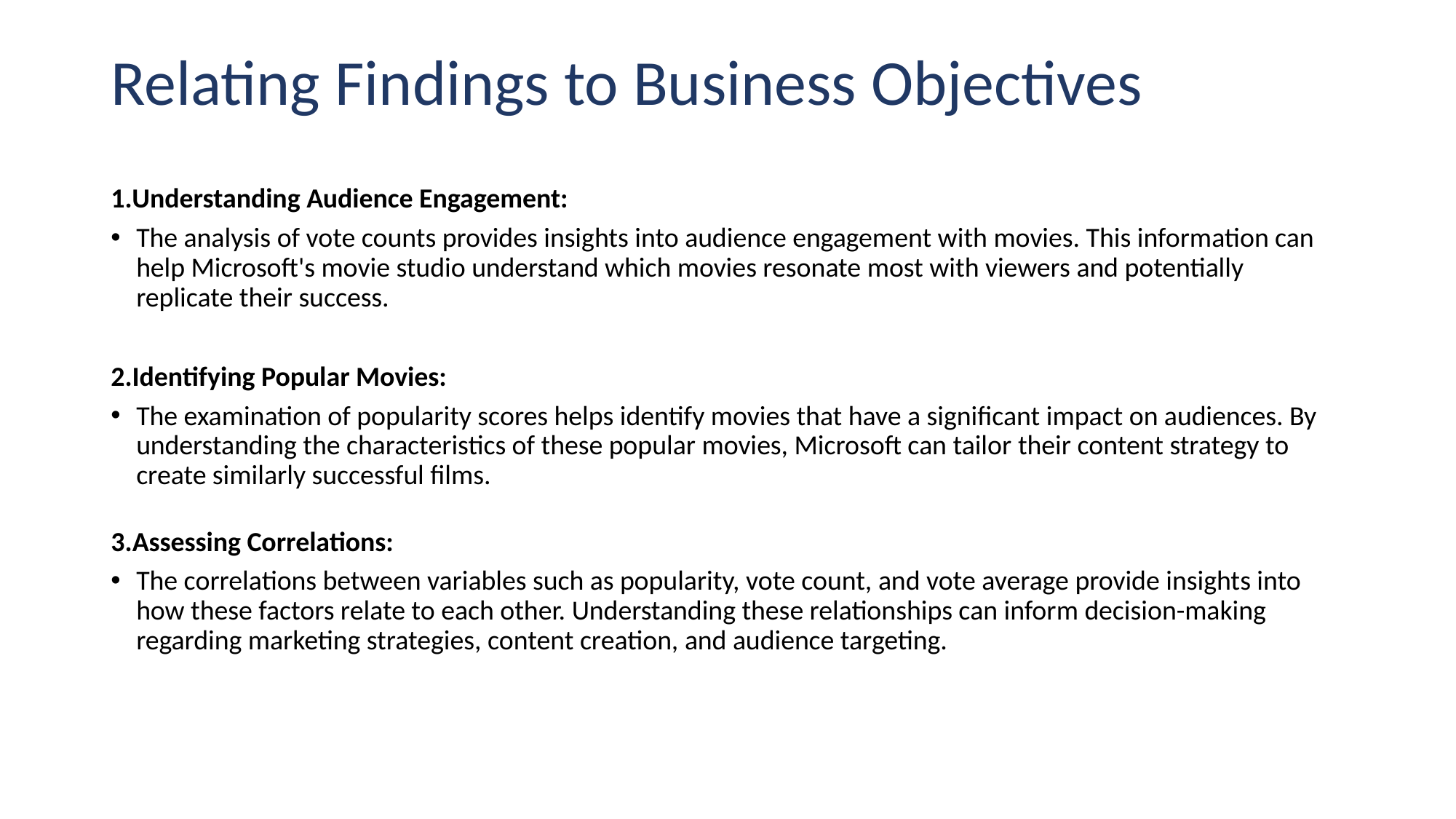

# Relating Findings to Business Objectives
1.Understanding Audience Engagement:
The analysis of vote counts provides insights into audience engagement with movies. This information can help Microsoft's movie studio understand which movies resonate most with viewers and potentially replicate their success.

2.Identifying Popular Movies:
The examination of popularity scores helps identify movies that have a significant impact on audiences. By understanding the characteristics of these popular movies, Microsoft can tailor their content strategy to create similarly successful films.
3.Assessing Correlations:
The correlations between variables such as popularity, vote count, and vote average provide insights into how these factors relate to each other. Understanding these relationships can inform decision-making regarding marketing strategies, content creation, and audience targeting.